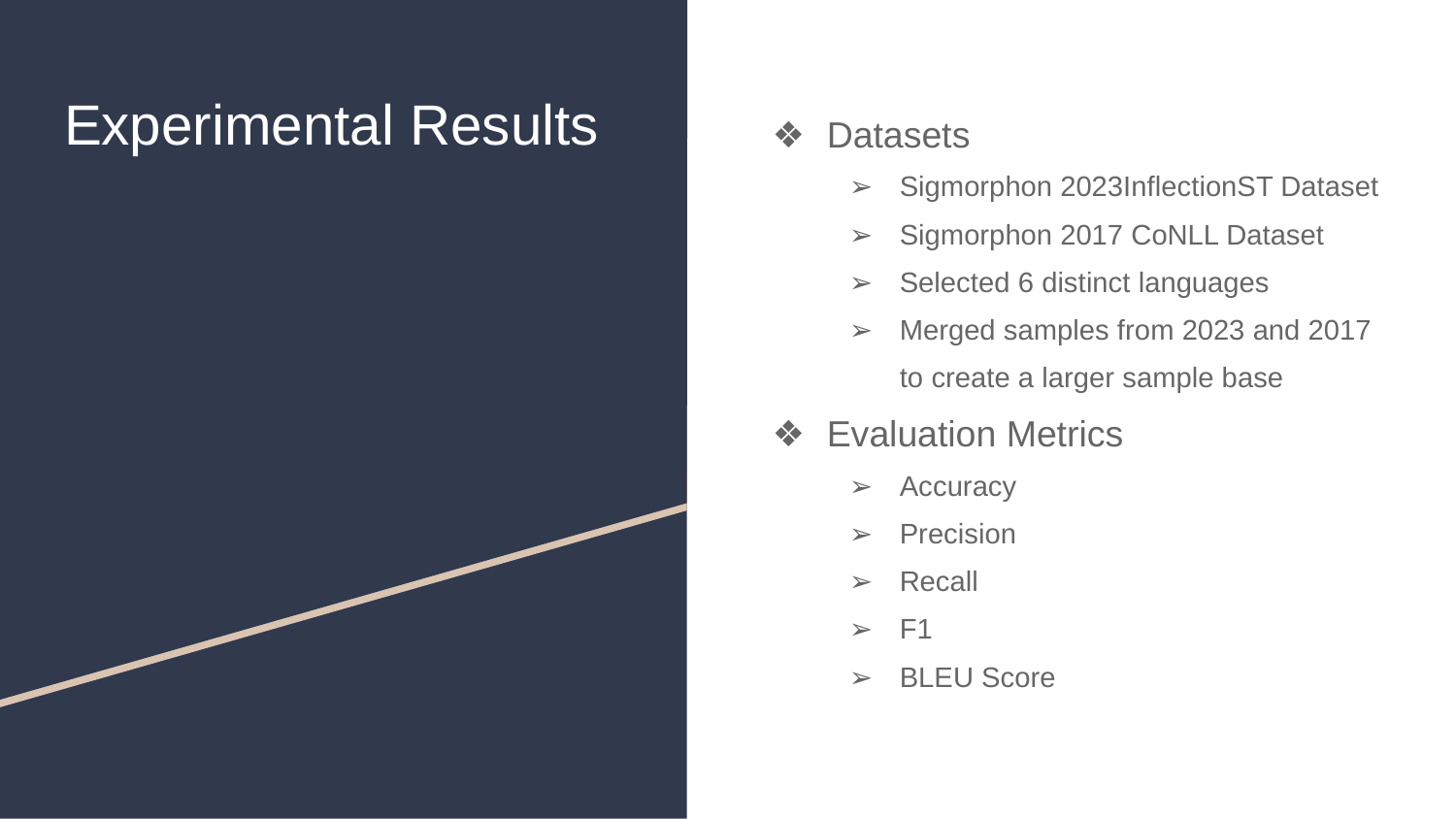

# Experimental Results
Datasets
Sigmorphon 2023InflectionST Dataset
Sigmorphon 2017 CoNLL Dataset
Selected 6 distinct languages
Merged samples from 2023 and 2017 to create a larger sample base
Evaluation Metrics
Accuracy
Precision
Recall
F1
BLEU Score